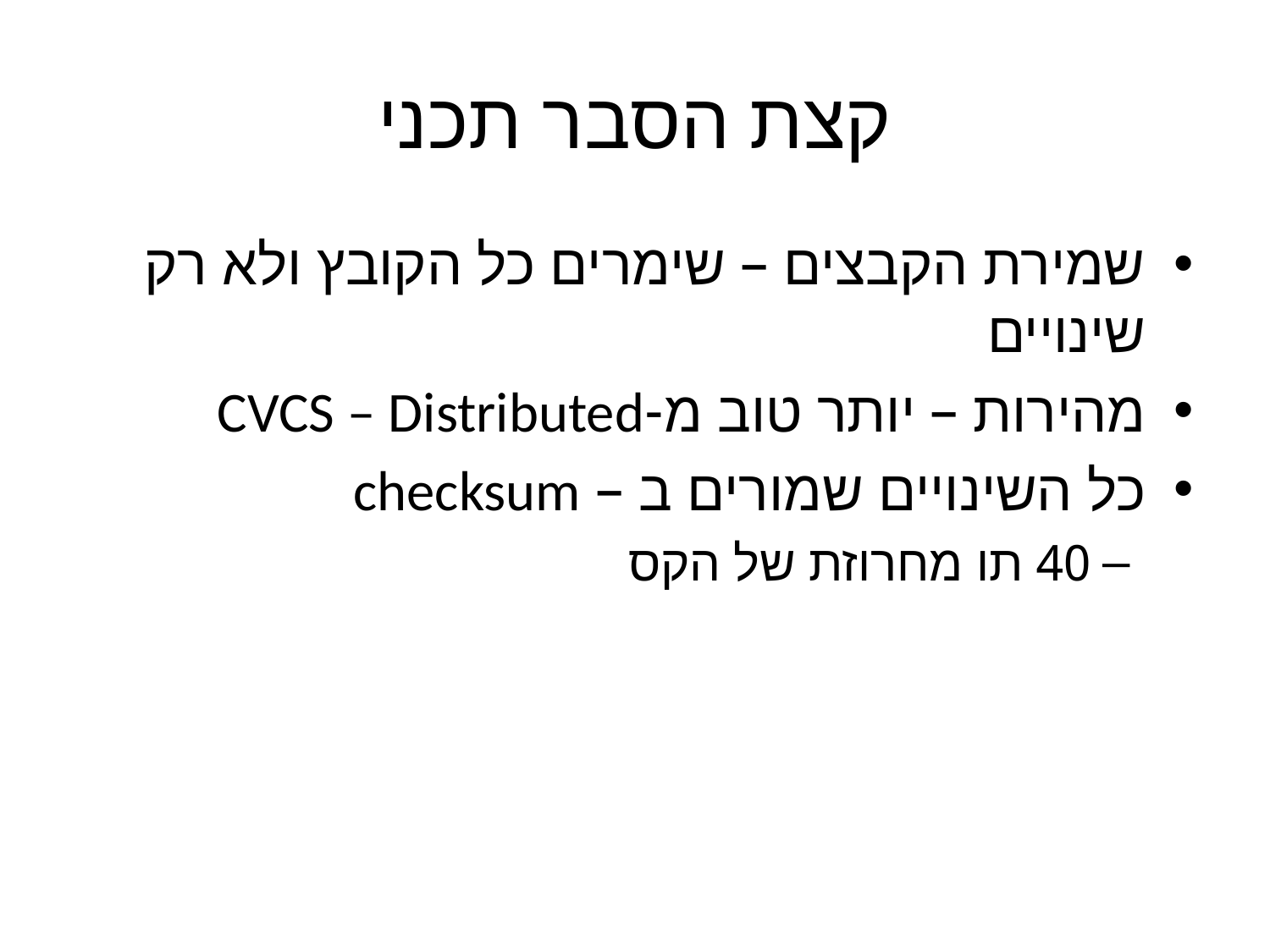

# קצת הסבר תכני
שמירת הקבצים – שימרים כל הקובץ ולא רק שינויים
מהירות – יותר טוב מ-CVCS – Distributed
כל השינויים שמורים ב – checksum
40 תו מחרוזת של הקס